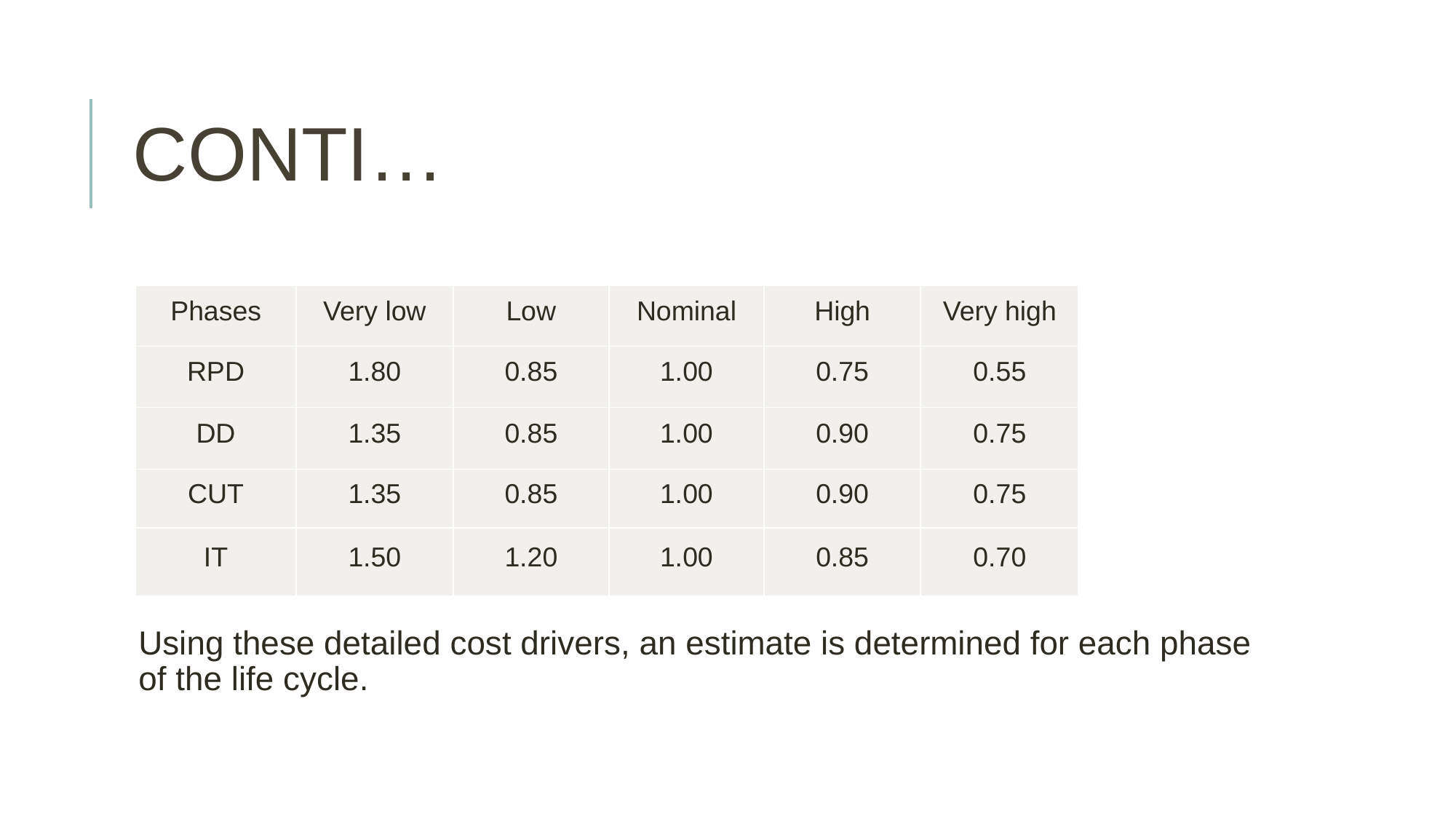

# CONTI…

Using these detailed cost drivers, an estimate is determined for each phase of the life cycle.

| Phases | Very low | Low | Nominal | High | Very high |
| --- | --- | --- | --- | --- | --- |
| RPD | 1.80 | 0.85 | 1.00 | 0.75 | 0.55 |
| DD | 1.35 | 0.85 | 1.00 | 0.90 | 0.75 |
| CUT | 1.35 | 0.85 | 1.00 | 0.90 | 0.75 |
| IT | 1.50 | 1.20 | 1.00 | 0.85 | 0.70 |